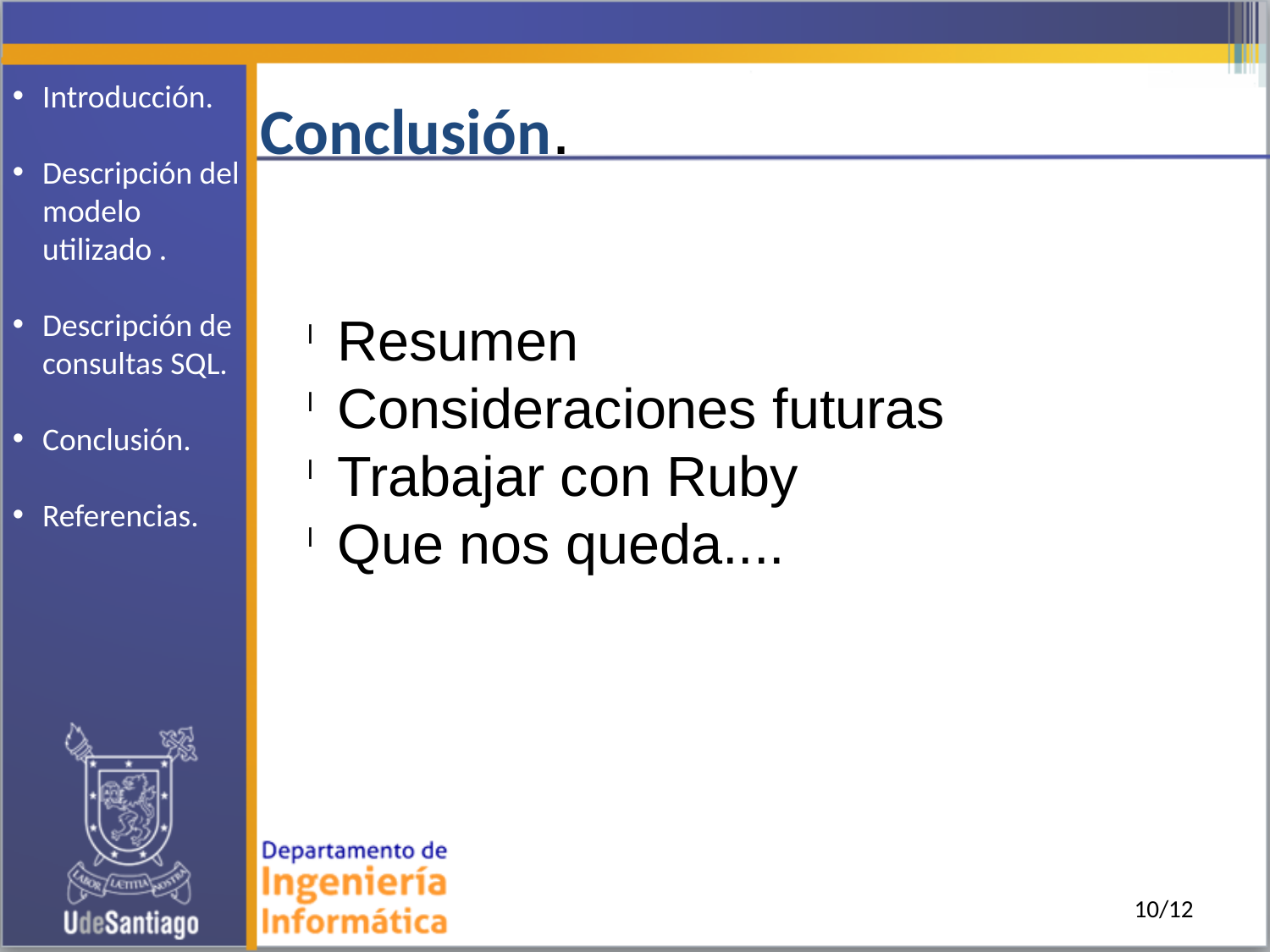

Introducción.

Descripción del modelo utilizado .

Descripción de consultas SQL.

Conclusión.

Referencias.

 Conclusión.
Resumen
Consideraciones futuras
Trabajar con Ruby
Que nos queda....

10/12